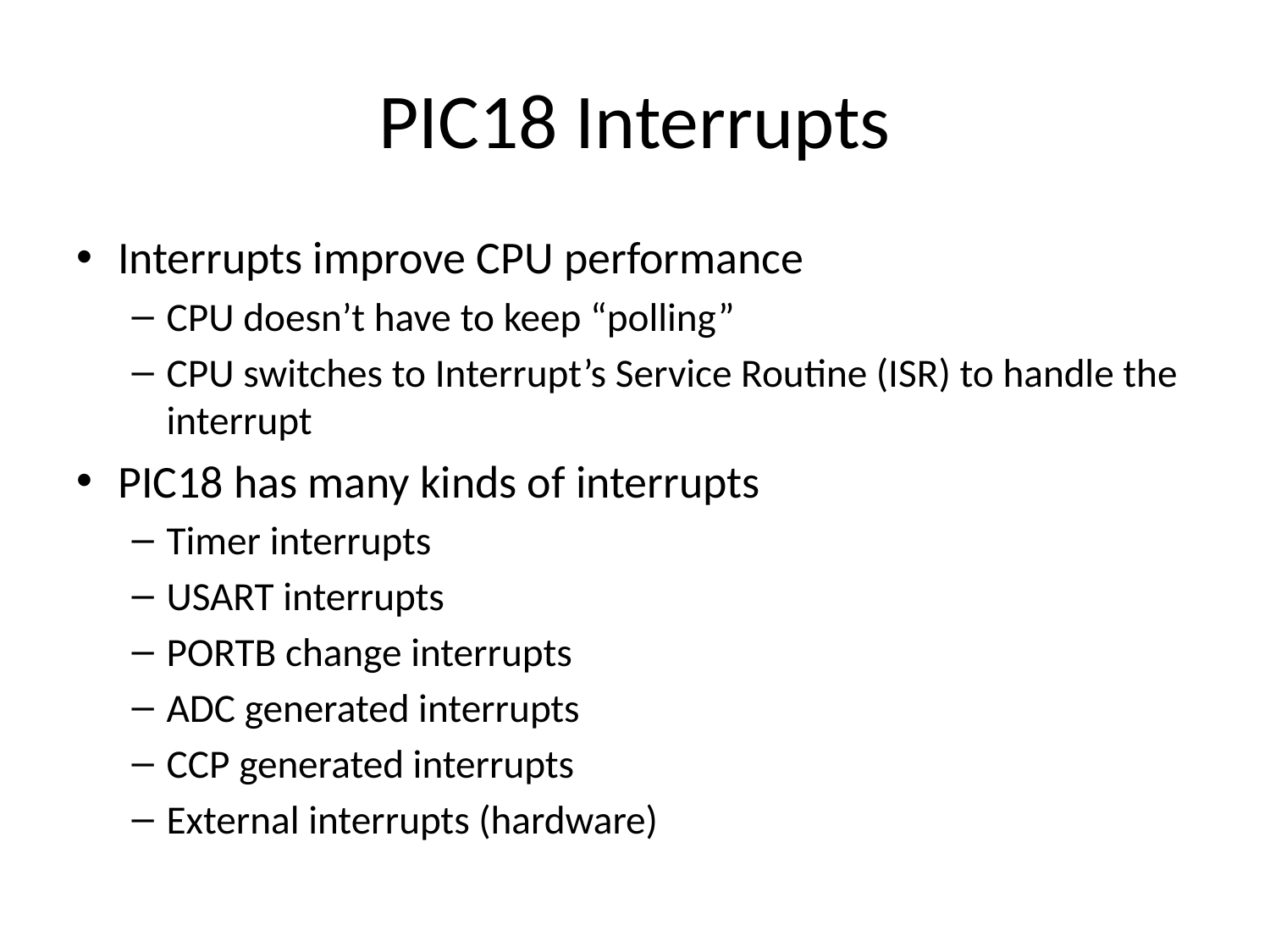

# PIC18 Interrupts
Interrupts improve CPU performance
CPU doesn’t have to keep “polling”
CPU switches to Interrupt’s Service Routine (ISR) to handle the interrupt
PIC18 has many kinds of interrupts
Timer interrupts
USART interrupts
PORTB change interrupts
ADC generated interrupts
CCP generated interrupts
External interrupts (hardware)